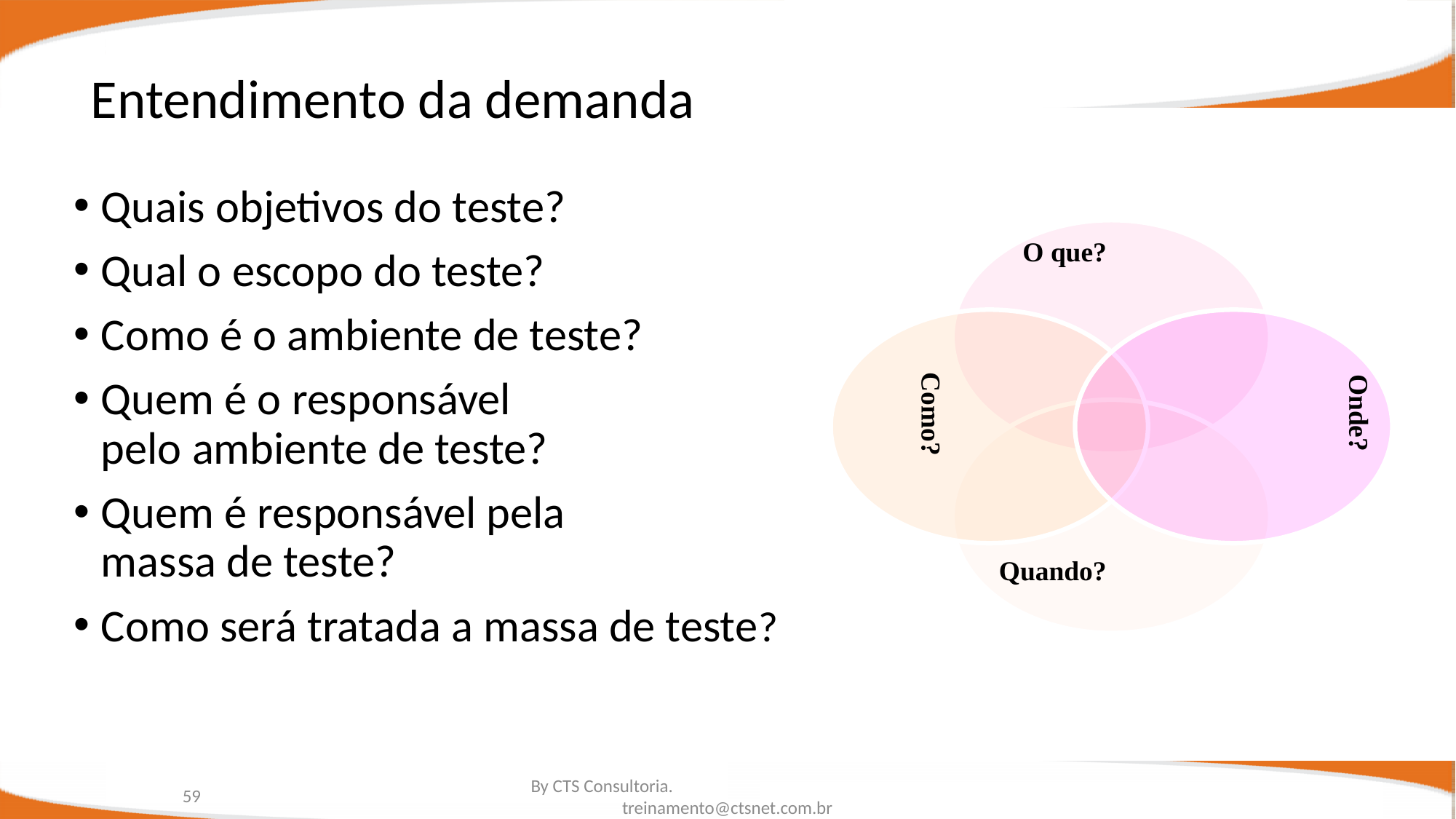

# Entendimento da demanda
Quais objetivos do teste?
Qual o escopo do teste?
Como é o ambiente de teste?
Quem é o responsável
pelo ambiente de teste?
Quem é responsável pela
massa de teste?
Como será tratada a massa de teste?

O que?

Como?
Onde?

Quando?
59